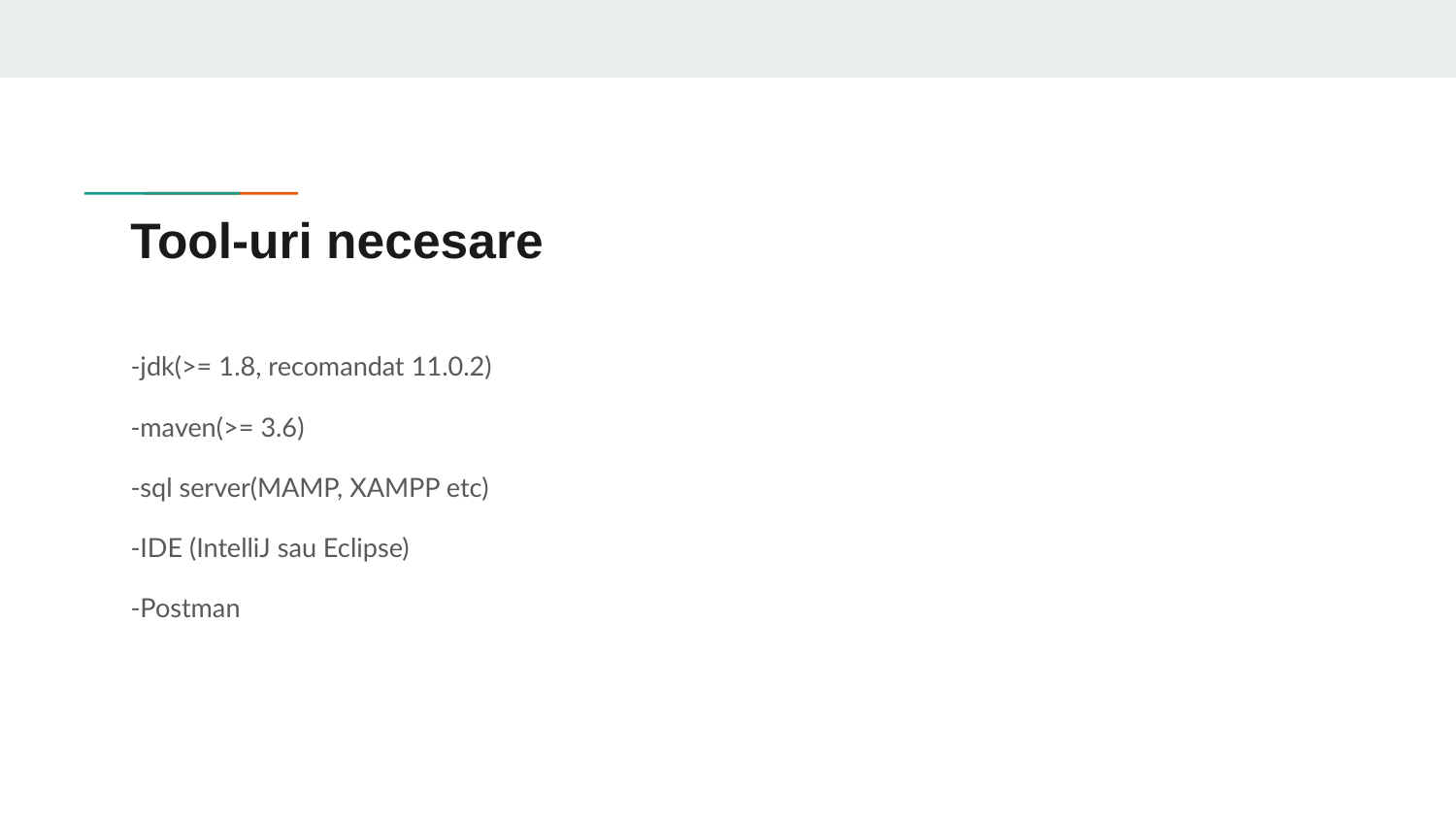

# Tool-uri necesare
-jdk(>= 1.8, recomandat 11.0.2)
-maven(>= 3.6)
-sql server(MAMP, XAMPP etc)
-IDE (IntelliJ sau Eclipse)
-Postman